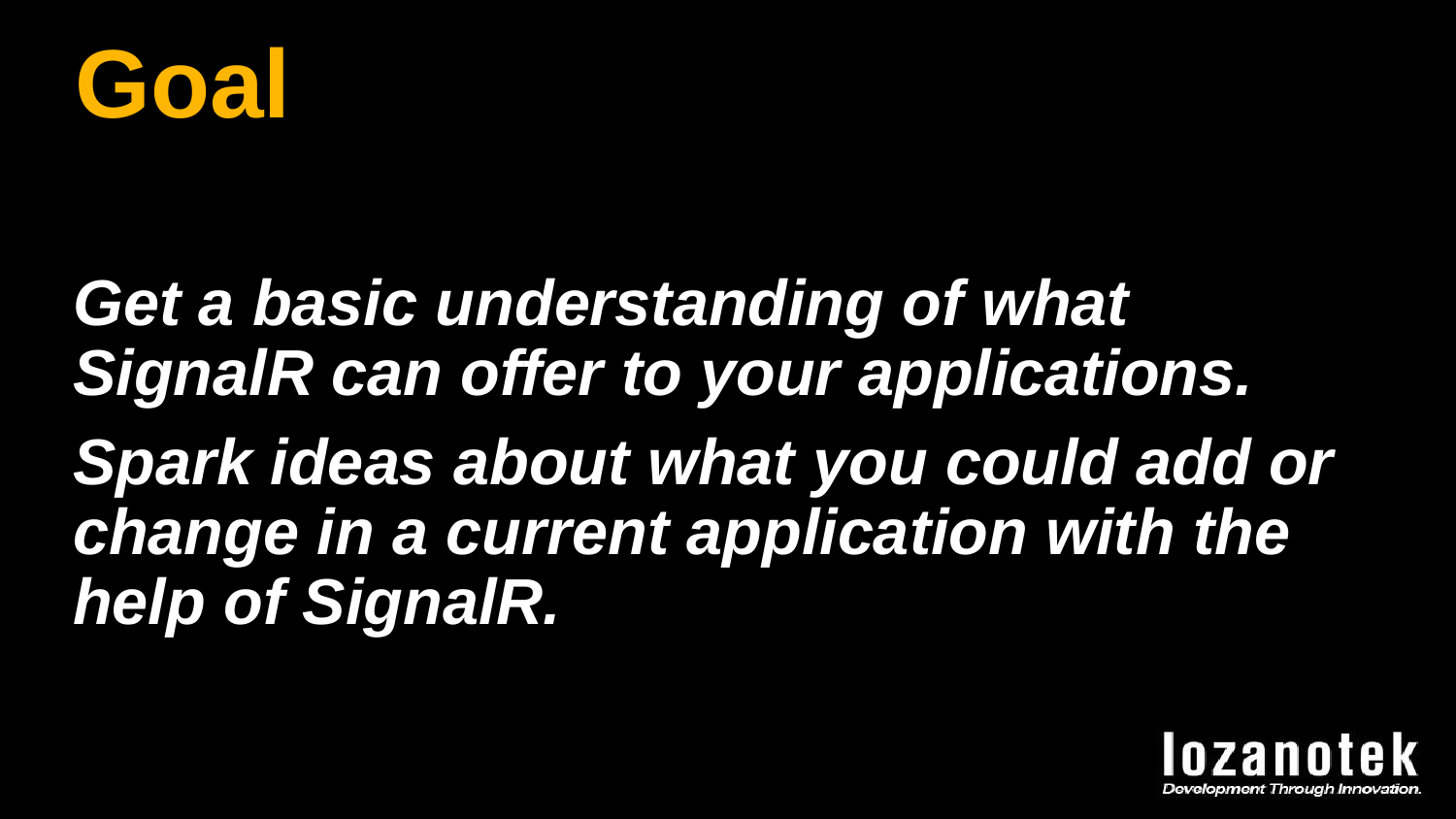

# Goal
Get a basic understanding of what SignalR can offer to your applications.
Spark ideas about what you could add or change in a current application with the help of SignalR.